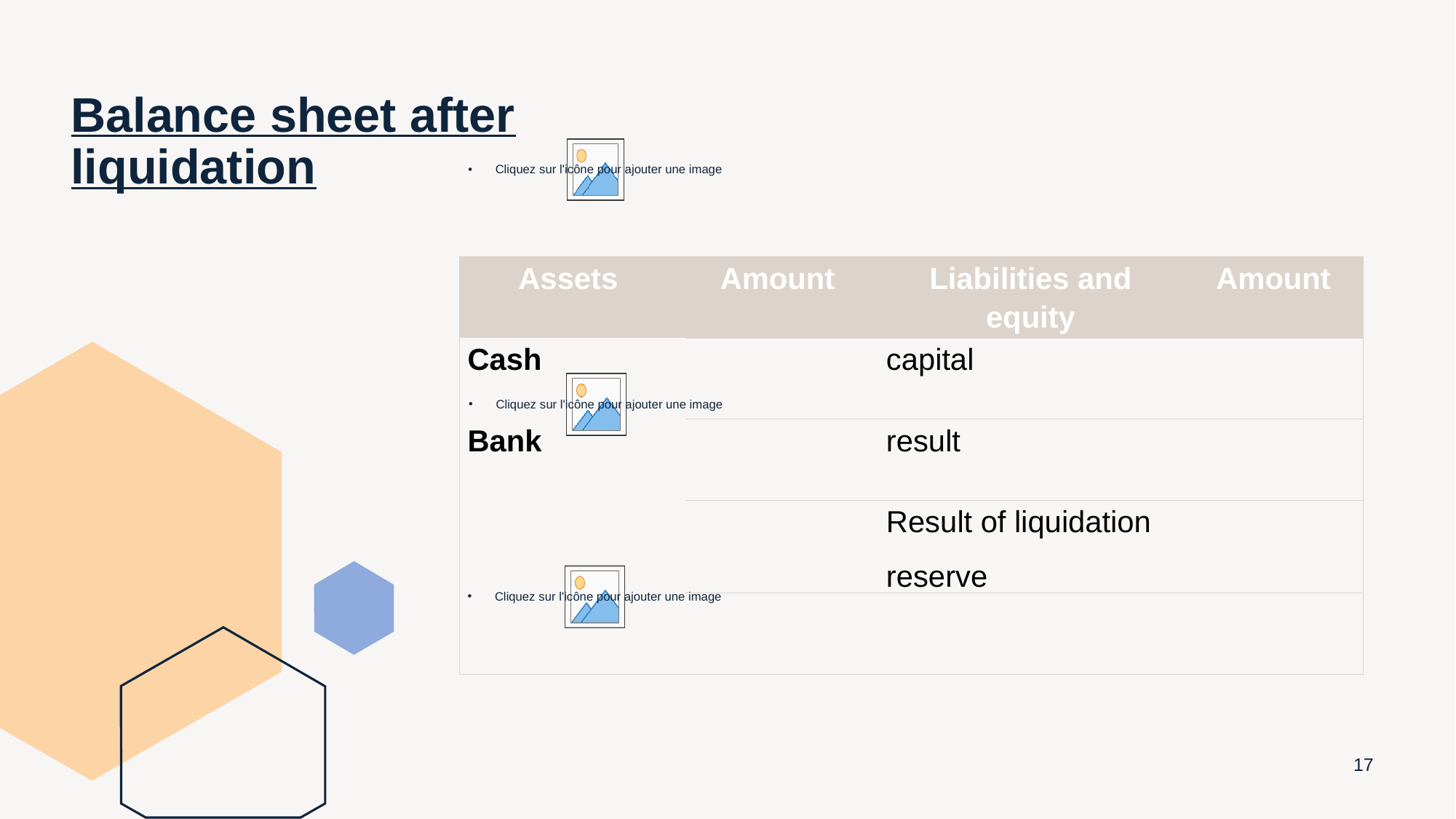

# Balance sheet after liquidation

| Assets | Amount | Liabilities and equity | Amount |
| --- | --- | --- | --- |
| Cash |  | capital |  |
| Bank |  | result |  |
|  |  | Result of liquidation reserve |  |
|  |  |  |  |

17